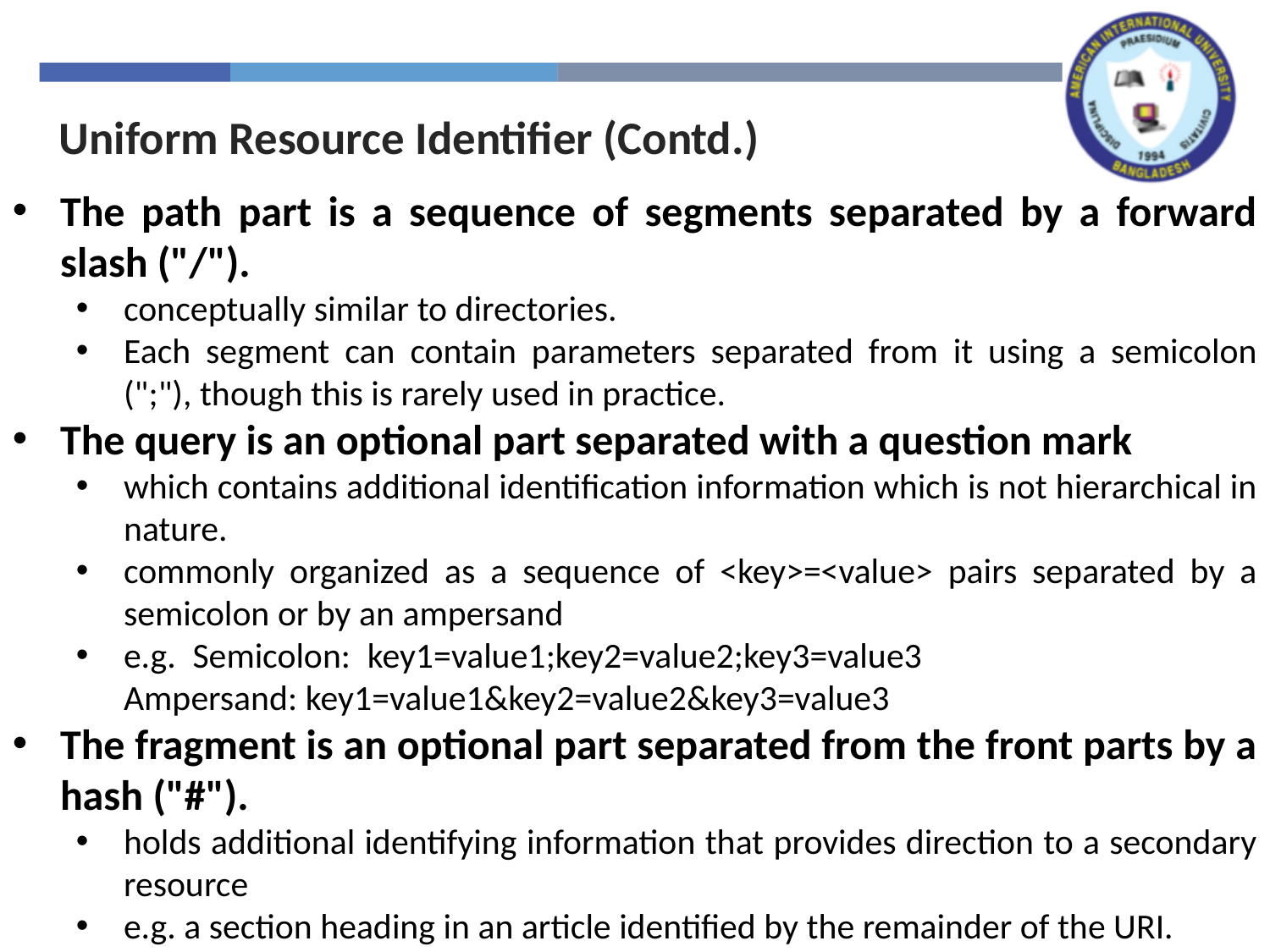

Uniform Resource Identifier (Contd.)
The path part is a sequence of segments separated by a forward slash ("/").
conceptually similar to directories.
Each segment can contain parameters separated from it using a semicolon (";"), though this is rarely used in practice.
The query is an optional part separated with a question mark
which contains additional identification information which is not hierarchical in nature.
commonly organized as a sequence of <key>=<value> pairs separated by a semicolon or by an ampersand
e.g. Semicolon: key1=value1;key2=value2;key3=value3    		     Ampersand: key1=value1&key2=value2&key3=value3
The fragment is an optional part separated from the front parts by a hash ("#").
holds additional identifying information that provides direction to a secondary resource
e.g. a section heading in an article identified by the remainder of the URI.